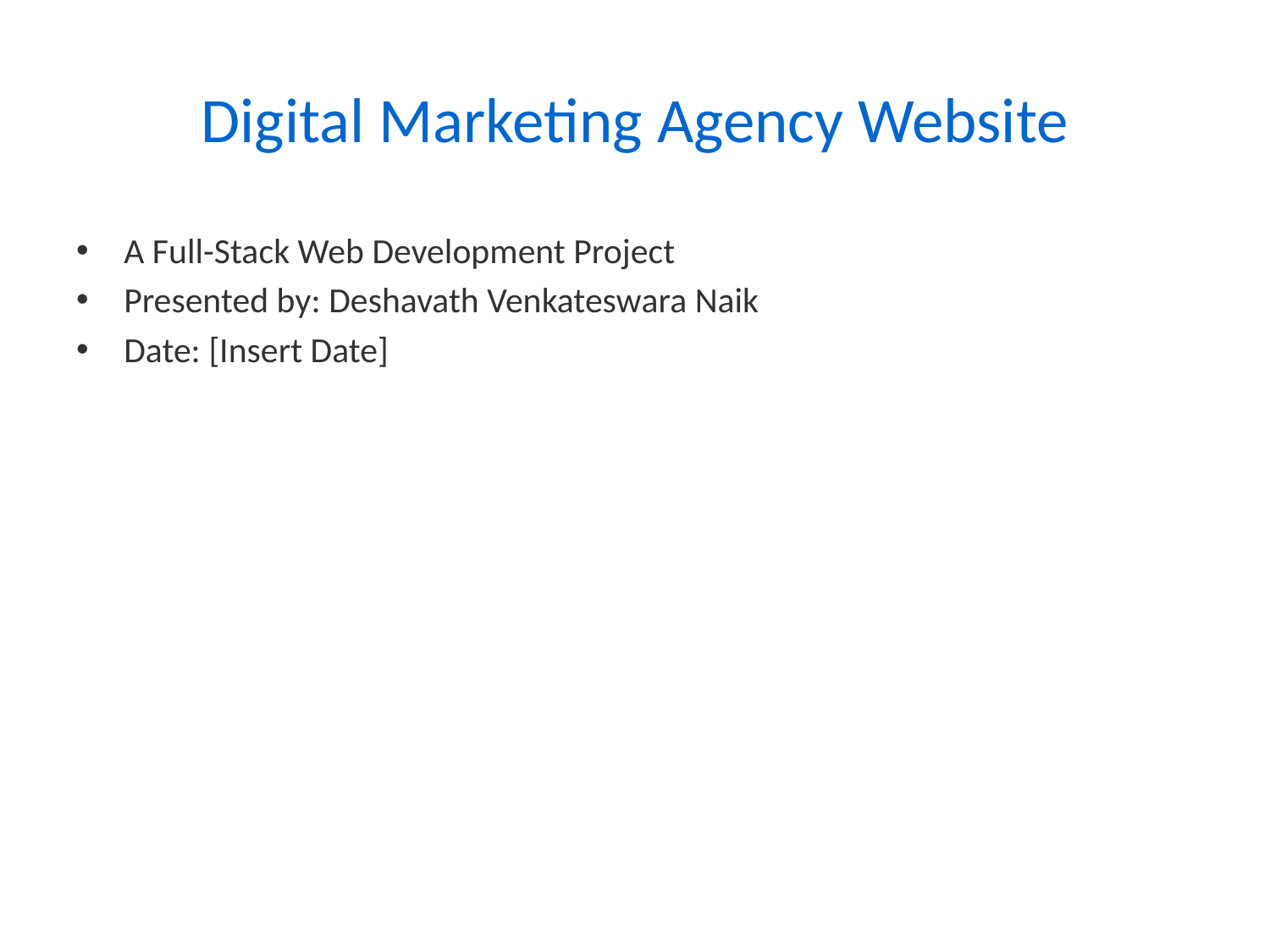

# Digital Marketing Agency Website
A Full-Stack Web Development Project
Presented by: Deshavath Venkateswara Naik
Date: [Insert Date]